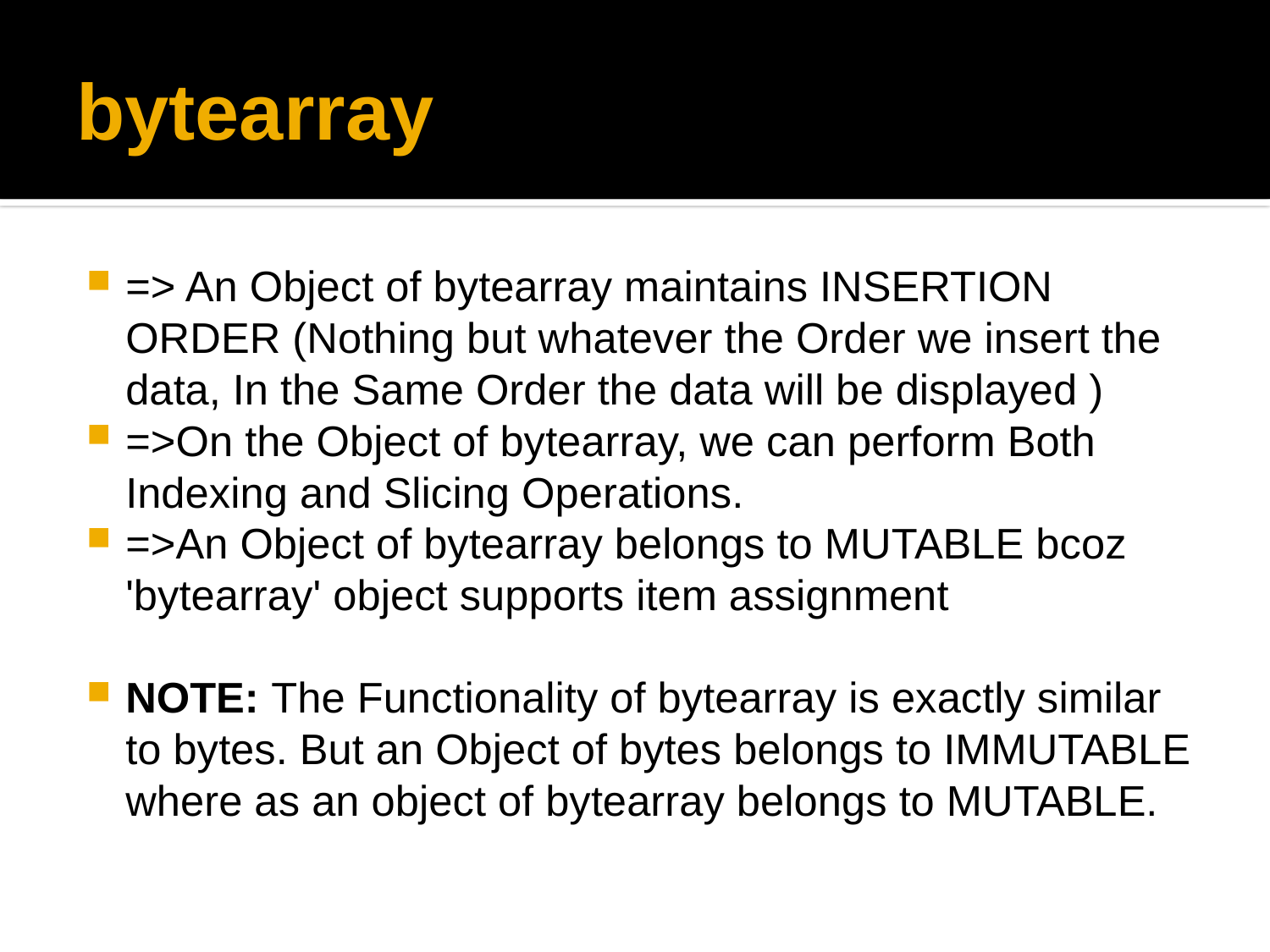

# bytearray
=> An Object of bytearray maintains INSERTION ORDER (Nothing but whatever the Order we insert the data, In the Same Order the data will be displayed )
=>On the Object of bytearray, we can perform Both Indexing and Slicing Operations.
=>An Object of bytearray belongs to MUTABLE bcoz 'bytearray' object supports item assignment

NOTE: The Functionality of bytearray is exactly similar to bytes. But an Object of bytes belongs to IMMUTABLE where as an object of bytearray belongs to MUTABLE.